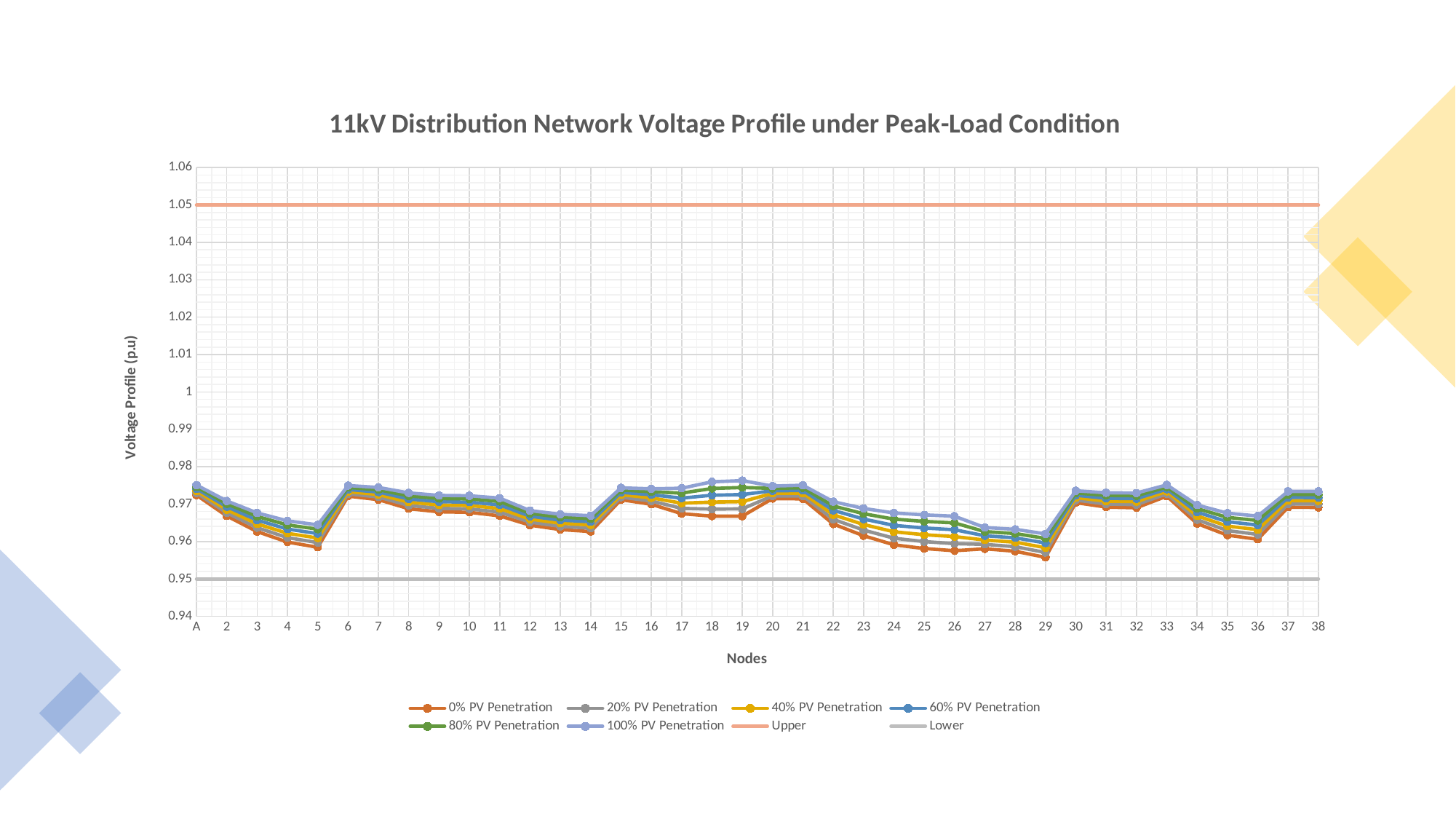

### Chart: 11kV Distribution Network Voltage Profile under Peak-Load Condition

| Category | 0% PV Penetration | 20% PV Penetration | 40% PV Penetration | 60% PV Penetration | 80% PV Penetration | 100% PV Penetration | Upper | Lower |
|---|---|---|---|---|---|---|---|---|
| A | 0.9724 | 0.97298 | 0.97354 | 0.97408 | 0.9746 | 0.97509 | 1.05 | 0.95 |
| 2 | 0.96682 | 0.96767 | 0.9685 | 0.9693 | 0.97008 | 0.97084 | 1.05 | 0.95 |
| 3 | 0.96264 | 0.96369 | 0.96471 | 0.96571 | 0.96669 | 0.96765 | 1.05 | 0.95 |
| 4 | 0.95984 | 0.96103 | 0.96219 | 0.96332 | 0.96443 | 0.96552 | 1.05 | 0.95 |
| 5 | 0.95845 | 0.9597 | 0.96092 | 0.96212 | 0.9633 | 0.96445 | 1.05 | 0.95 |
| 6 | 0.97213 | 0.97274 | 0.97333 | 0.97389 | 0.97444 | 0.97496 | 1.05 | 0.95 |
| 7 | 0.97119 | 0.97189 | 0.97256 | 0.97322 | 0.97384 | 0.97445 | 1.05 | 0.95 |
| 8 | 0.96876 | 0.96965 | 0.97052 | 0.97137 | 0.97219 | 0.97299 | 1.05 | 0.95 |
| 9 | 0.96793 | 0.96885 | 0.96976 | 0.97063 | 0.97149 | 0.97232 | 1.05 | 0.95 |
| 10 | 0.96779 | 0.96872 | 0.96964 | 0.97052 | 0.97139 | 0.97223 | 1.05 | 0.95 |
| 11 | 0.96685 | 0.96785 | 0.96882 | 0.96977 | 0.9707 | 0.9716 | 1.05 | 0.95 |
| 12 | 0.96436 | 0.96518 | 0.96598 | 0.96676 | 0.96752 | 0.96825 | 1.05 | 0.95 |
| 13 | 0.96319 | 0.96405 | 0.9649 | 0.96571 | 0.96651 | 0.96728 | 1.05 | 0.95 |
| 14 | 0.96266 | 0.96356 | 0.96443 | 0.96528 | 0.9661 | 0.9669 | 1.05 | 0.95 |
| 15 | 0.97117 | 0.97185 | 0.97251 | 0.97314 | 0.97376 | 0.97435 | 1.05 | 0.95 |
| 16 | 0.96994 | 0.97082 | 0.97167 | 0.9725 | 0.9733 | 0.97408 | 1.05 | 0.95 |
| 17 | 0.96744 | 0.96885 | 0.97024 | 0.9716 | 0.97293 | 0.97424 | 1.05 | 0.95 |
| 18 | 0.96677 | 0.96866 | 0.97053 | 0.97237 | 0.97418 | 0.97596 | 1.05 | 0.95 |
| 19 | 0.96677 | 0.96873 | 0.97066 | 0.97256 | 0.97444 | 0.97628 | 1.05 | 0.95 |
| 20 | 0.97148 | 0.97219 | 0.97288 | 0.97355 | 0.9742 | 0.97482 | 1.05 | 0.95 |
| 21 | 0.97139 | 0.97216 | 0.97292 | 0.97365 | 0.97436 | 0.97504 | 1.05 | 0.95 |
| 22 | 0.96467 | 0.96592 | 0.96714 | 0.96833 | 0.9695 | 0.97065 | 1.05 | 0.95 |
| 23 | 0.96154 | 0.96306 | 0.96454 | 0.966 | 0.96743 | 0.96884 | 1.05 | 0.95 |
| 24 | 0.95911 | 0.96087 | 0.9626 | 0.96431 | 0.96598 | 0.96763 | 1.05 | 0.95 |
| 25 | 0.95811 | 0.95997 | 0.9618 | 0.9636 | 0.96537 | 0.96712 | 1.05 | 0.95 |
| 26 | 0.95753 | 0.95943 | 0.96131 | 0.96315 | 0.96497 | 0.96676 | 1.05 | 0.95 |
| 27 | 0.95804 | 0.95923 | 0.96039 | 0.96153 | 0.96265 | 0.96374 | 1.05 | 0.95 |
| 28 | 0.95739 | 0.95861 | 0.95981 | 0.96098 | 0.96213 | 0.96325 | 1.05 | 0.95 |
| 29 | 0.95576 | 0.95706 | 0.95834 | 0.9596 | 0.96083 | 0.96204 | 1.05 | 0.95 |
| 30 | 0.97039 | 0.97107 | 0.97173 | 0.97236 | 0.97298 | 0.97357 | 1.05 | 0.95 |
| 31 | 0.9692 | 0.97001 | 0.9708 | 0.97156 | 0.97231 | 0.97303 | 1.05 | 0.95 |
| 32 | 0.96901 | 0.96985 | 0.97066 | 0.97145 | 0.97222 | 0.97296 | 1.05 | 0.95 |
| 33 | 0.97212 | 0.97276 | 0.97339 | 0.97399 | 0.97457 | 0.97513 | 1.05 | 0.95 |
| 34 | 0.96478 | 0.96582 | 0.96684 | 0.96783 | 0.9688 | 0.96975 | 1.05 | 0.95 |
| 35 | 0.96169 | 0.96292 | 0.96412 | 0.9653 | 0.96645 | 0.96758 | 1.05 | 0.95 |
| 36 | 0.96059 | 0.96188 | 0.96315 | 0.96439 | 0.96561 | 0.9668 | 1.05 | 0.95 |
| 37 | 0.96915 | 0.97005 | 0.97092 | 0.97177 | 0.97259 | 0.9734 | 1.05 | 0.95 |
| 38 | 0.96912 | 0.97002 | 0.97089 | 0.97174 | 0.97257 | 0.97338 | 1.05 | 0.95 |